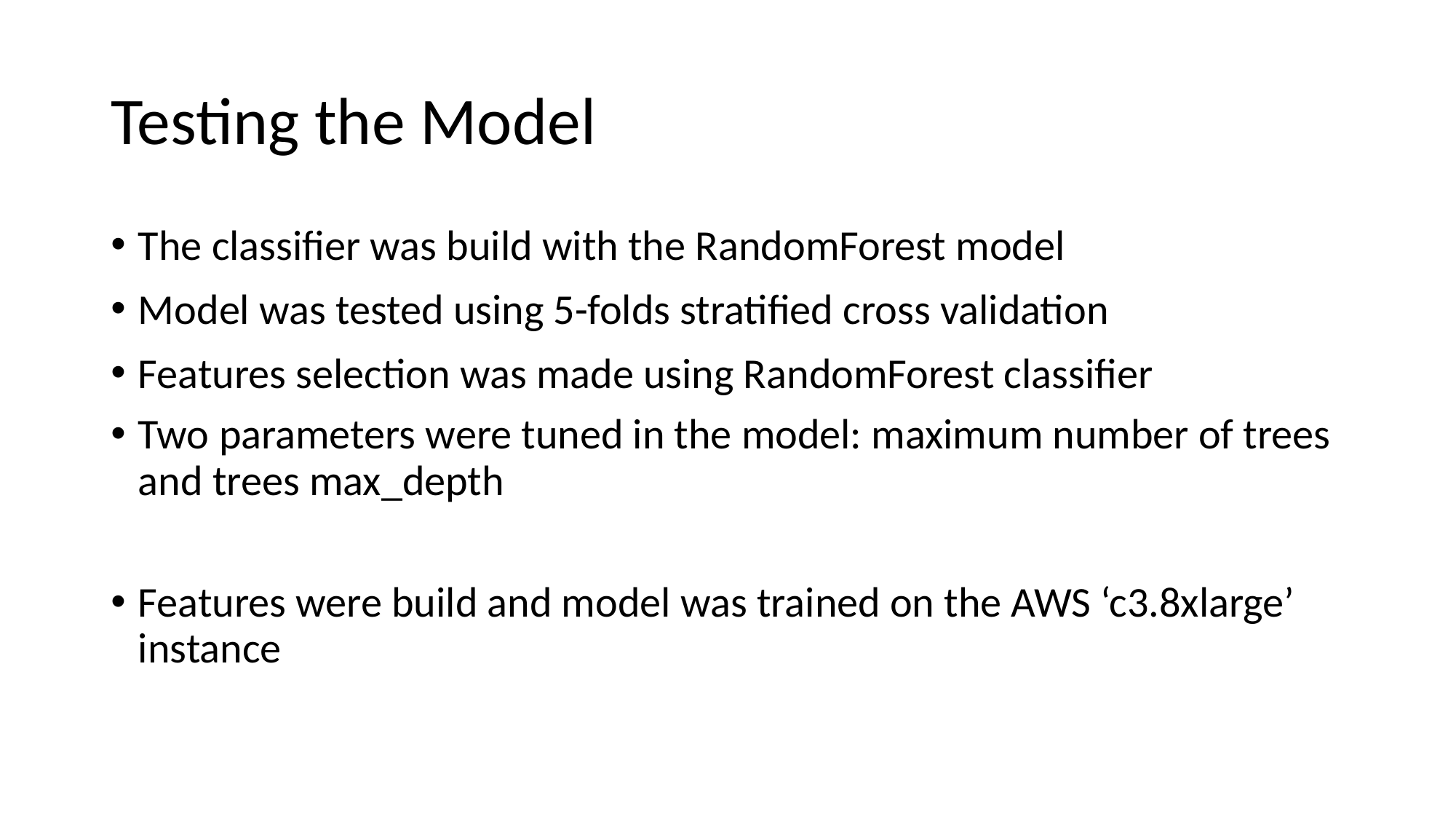

# Testing the Model
The classifier was build with the RandomForest model
Model was tested using 5-folds stratified cross validation
Features selection was made using RandomForest classifier
Two parameters were tuned in the model: maximum number of trees and trees max_depth

Features were build and model was trained on the AWS ‘c3.8xlarge’ instance